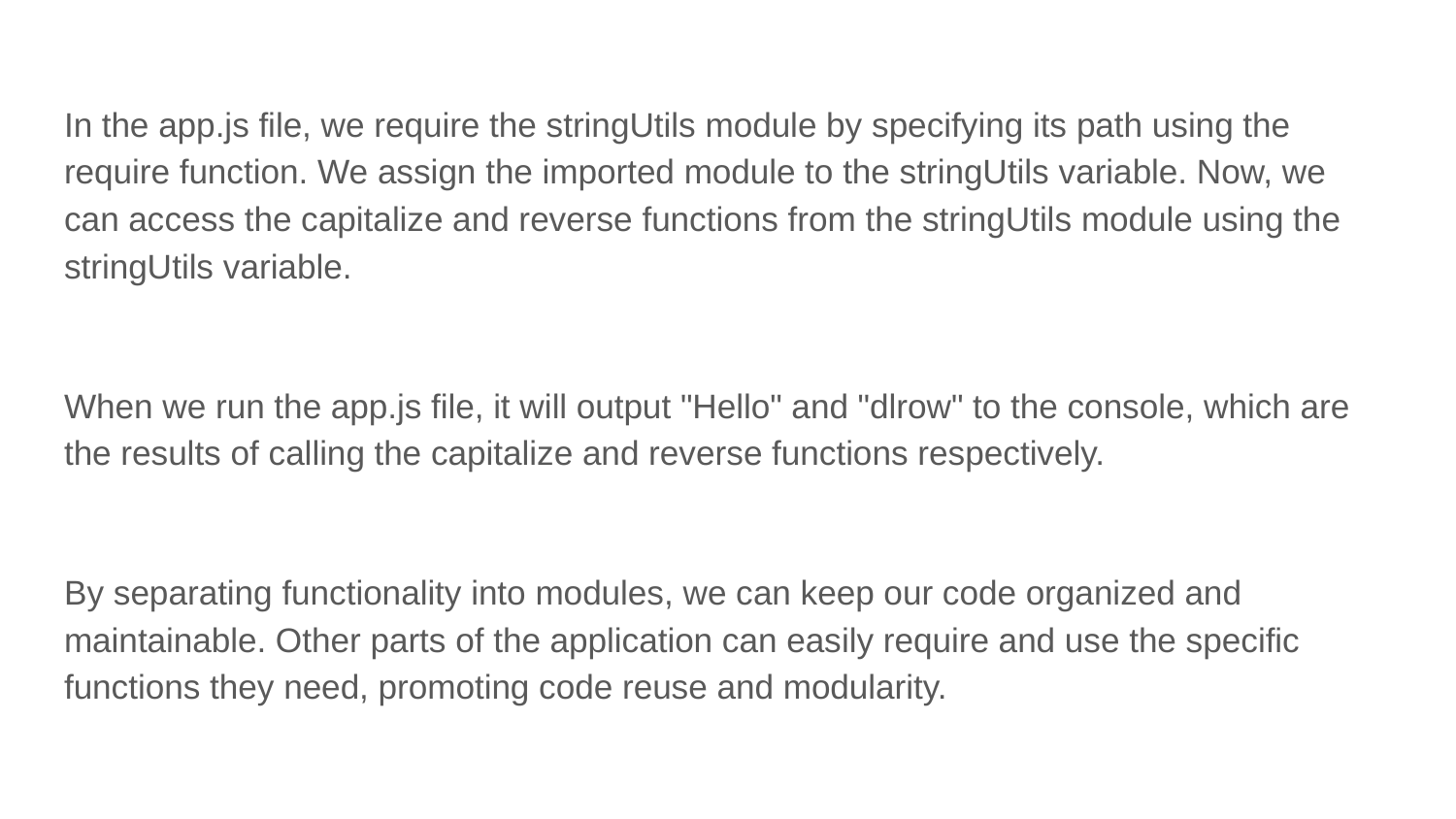

In the app.js file, we require the stringUtils module by specifying its path using the require function. We assign the imported module to the stringUtils variable. Now, we can access the capitalize and reverse functions from the stringUtils module using the stringUtils variable.

When we run the app.js file, it will output "Hello" and "dlrow" to the console, which are the results of calling the capitalize and reverse functions respectively.

By separating functionality into modules, we can keep our code organized and maintainable. Other parts of the application can easily require and use the specific functions they need, promoting code reuse and modularity.